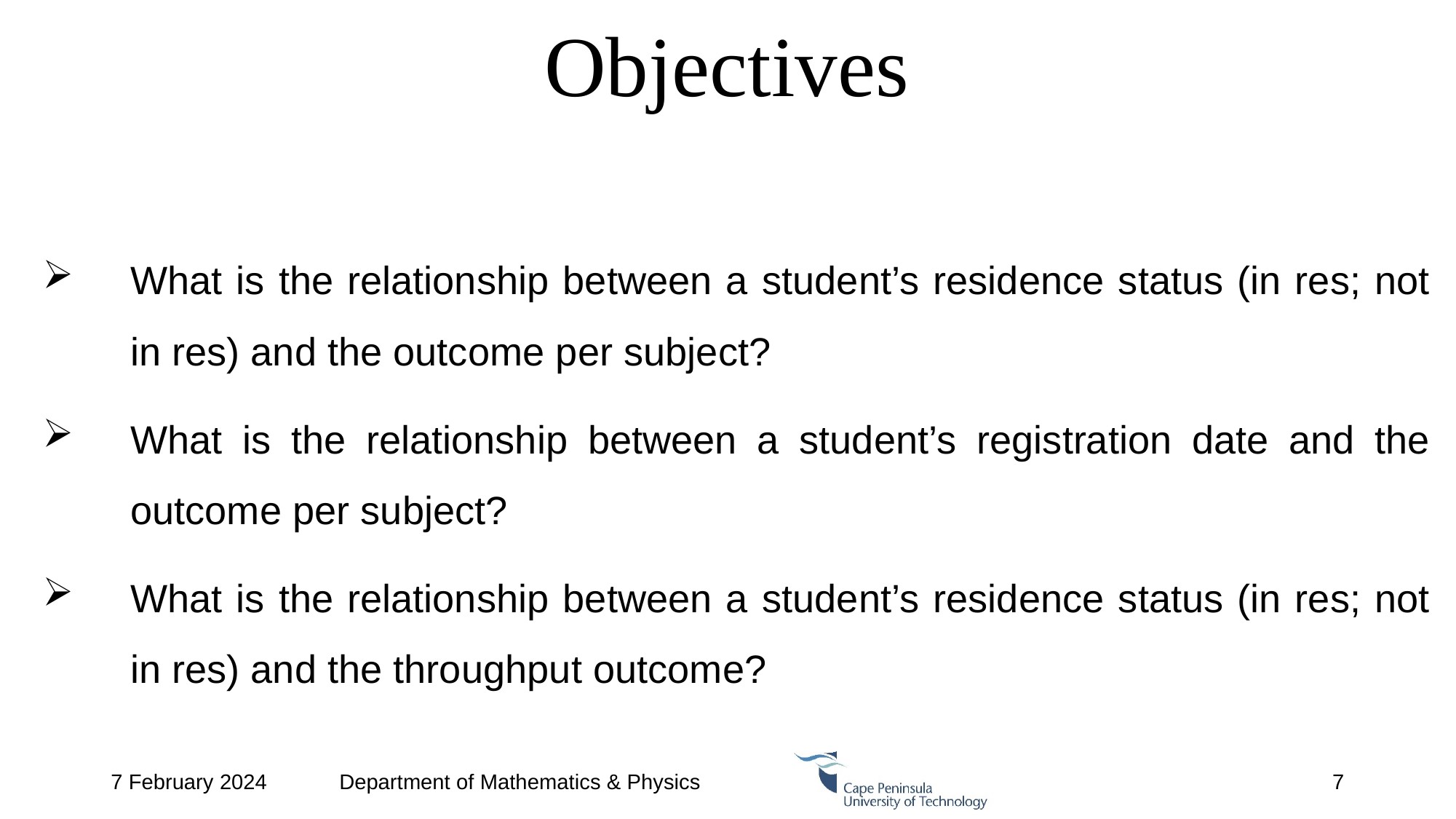

# Objectives
What is the relationship between a student’s residence status (in res; not in res) and the outcome per subject?
What is the relationship between a student’s registration date and the outcome per subject?
What is the relationship between a student’s residence status (in res; not in res) and the throughput outcome?

Department of Mathematics & Physics
7 February 2024
7